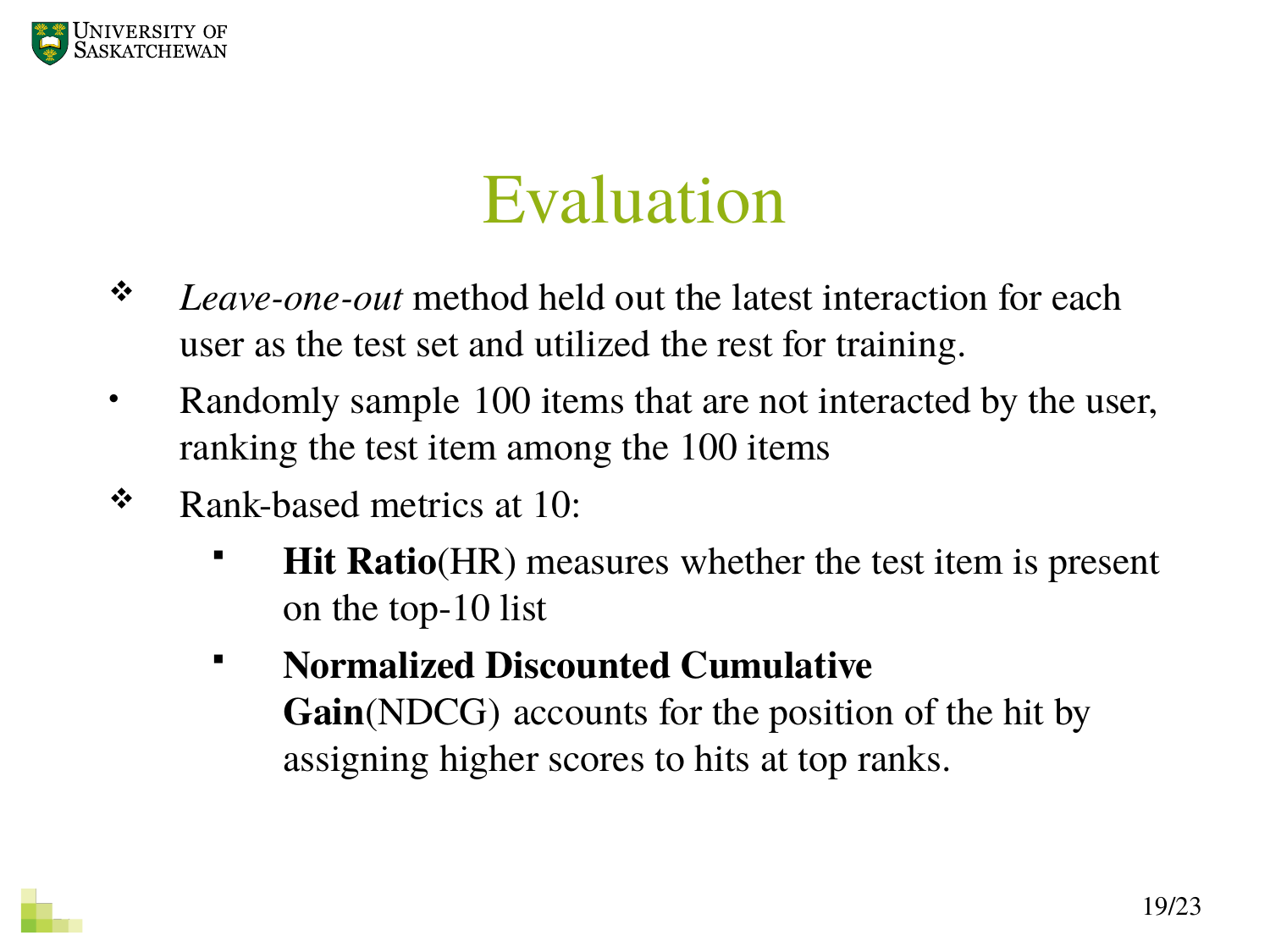

Evaluation
Leave-one-out method held out the latest interaction for each user as the test set and utilized the rest for training.
Randomly sample 100 items that are not interacted by the user, ranking the test item among the 100 items
Rank-based metrics at 10:
Hit Ratio(HR) measures whether the test item is present on the top-10 list
Normalized Discounted Cumulative Gain(NDCG) accounts for the position of the hit by assigning higher scores to hits at top ranks.

19/23